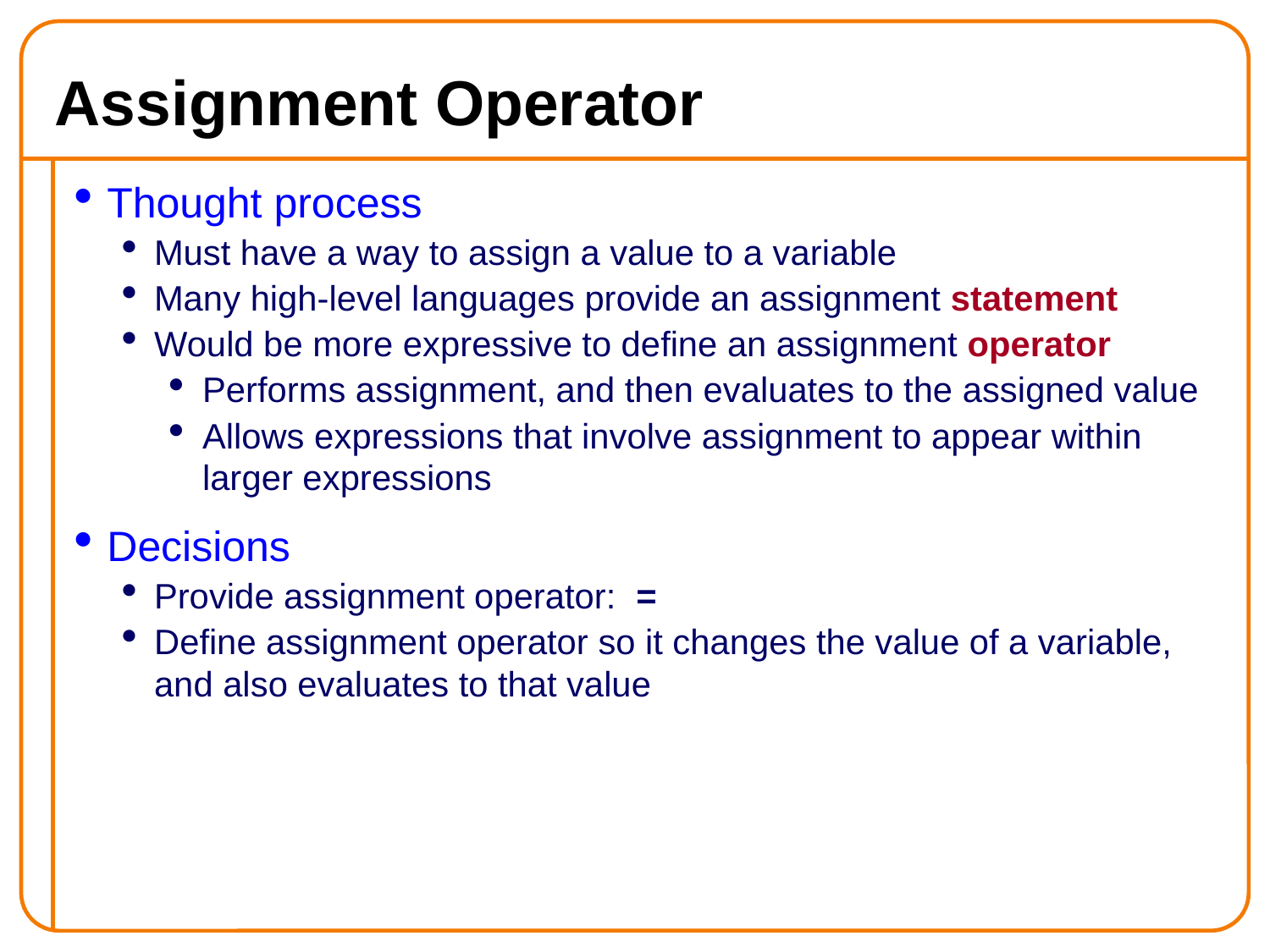

Assignment Operator
Thought process
Must have a way to assign a value to a variable
Many high-level languages provide an assignment statement
Would be more expressive to define an assignment operator
Performs assignment, and then evaluates to the assigned value
Allows expressions that involve assignment to appear within larger expressions
Decisions
Provide assignment operator:  =
Define assignment operator so it changes the value of a variable, and also evaluates to that value